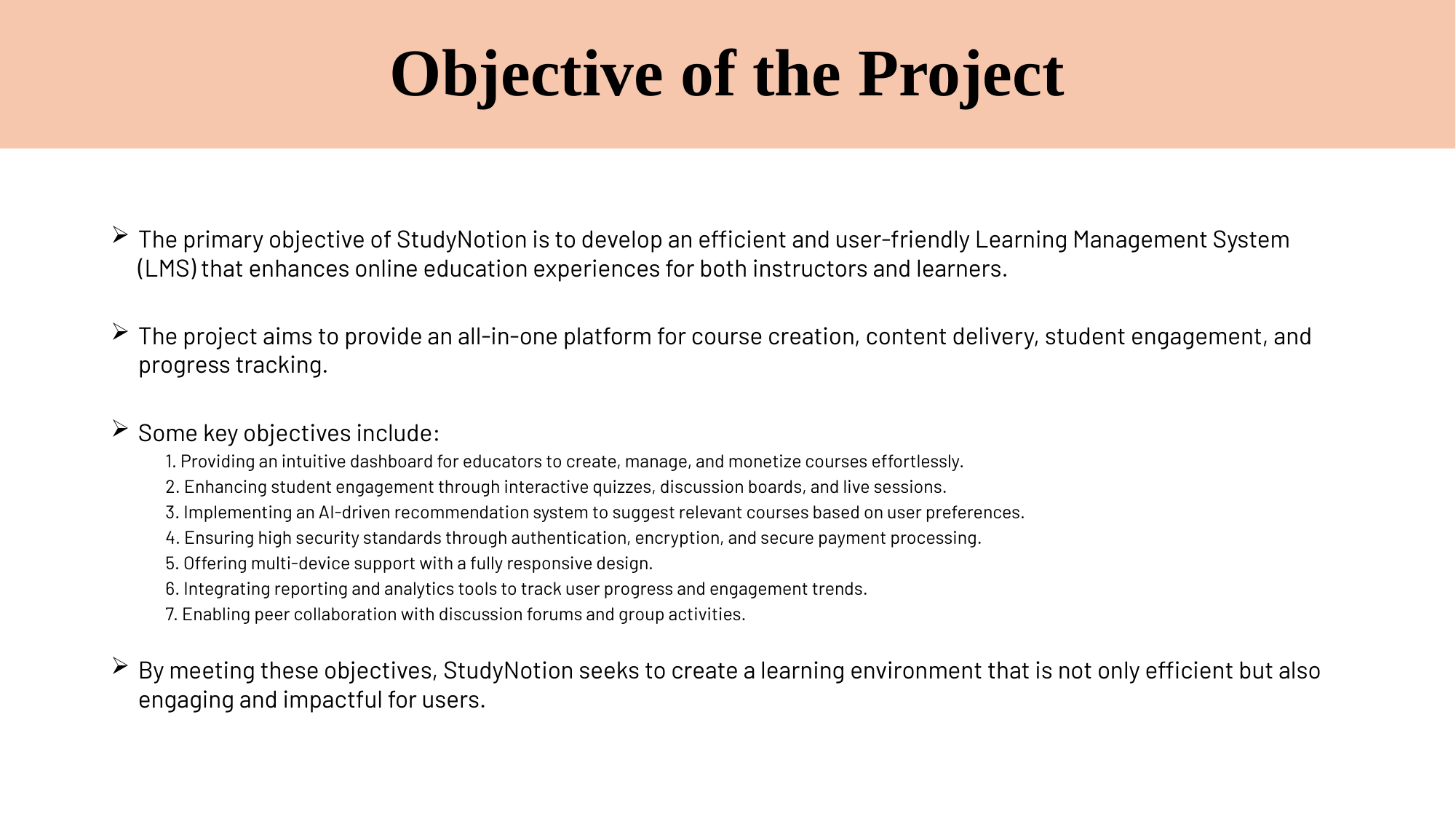

# Objective of the Project
The primary objective of StudyNotion is to develop an efficient and user-friendly Learning Management System (LMS) that enhances online education experiences for both instructors and learners.

The project aims to provide an all-in-one platform for course creation, content delivery, student engagement, and progress tracking.

Some key objectives include:
1. Providing an intuitive dashboard for educators to create, manage, and monetize courses effortlessly.
2. Enhancing student engagement through interactive quizzes, discussion boards, and live sessions.
3. Implementing an AI-driven recommendation system to suggest relevant courses based on user preferences.
4. Ensuring high security standards through authentication, encryption, and secure payment processing.
5. Offering multi-device support with a fully responsive design.
6. Integrating reporting and analytics tools to track user progress and engagement trends.
7. Enabling peer collaboration with discussion forums and group activities.

By meeting these objectives, StudyNotion seeks to create a learning environment that is not only efficient but also engaging and impactful for users.